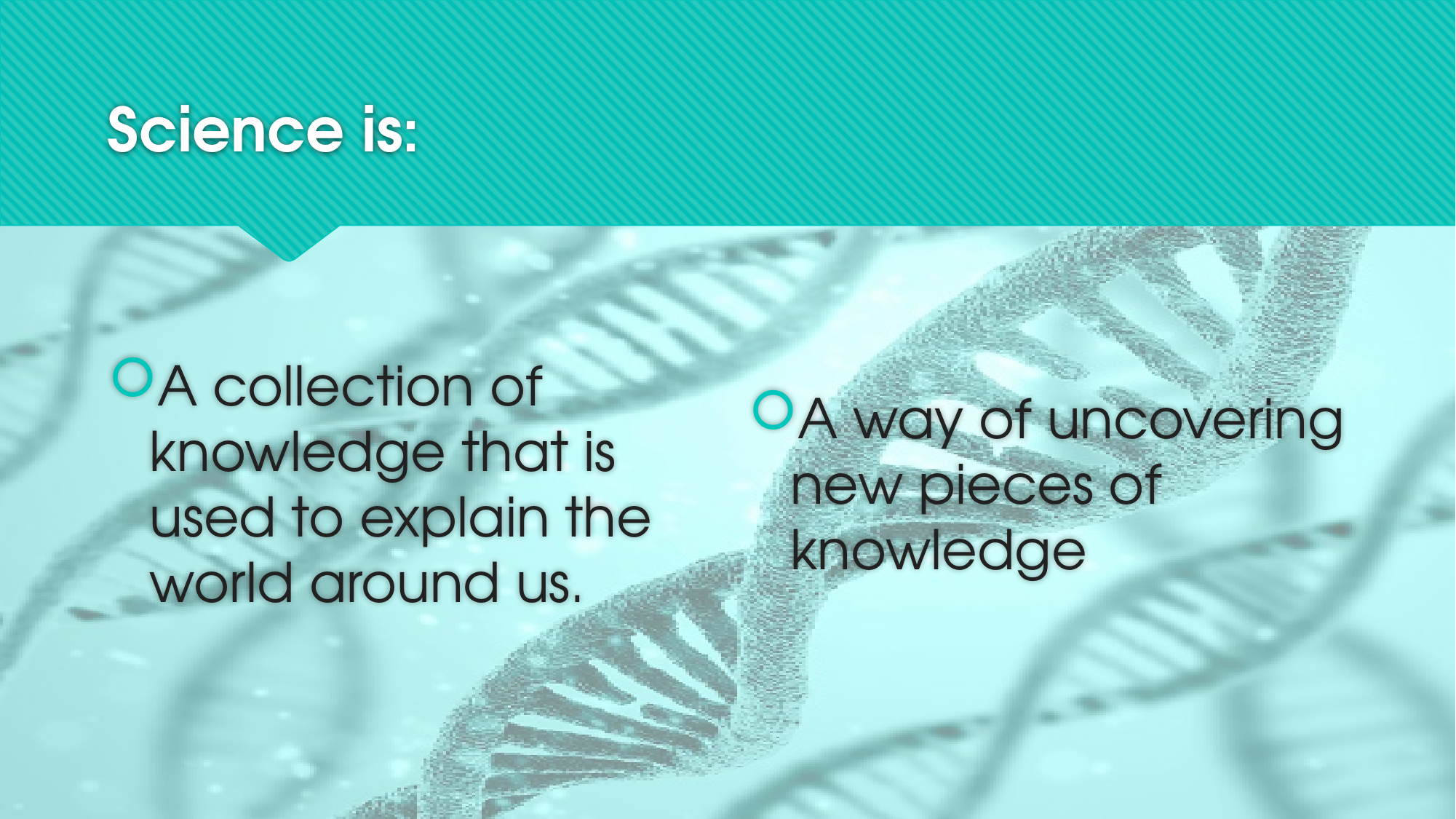

# Science is:
A collection of knowledge that is used to explain the world around us.
A way of uncovering new pieces of knowledge